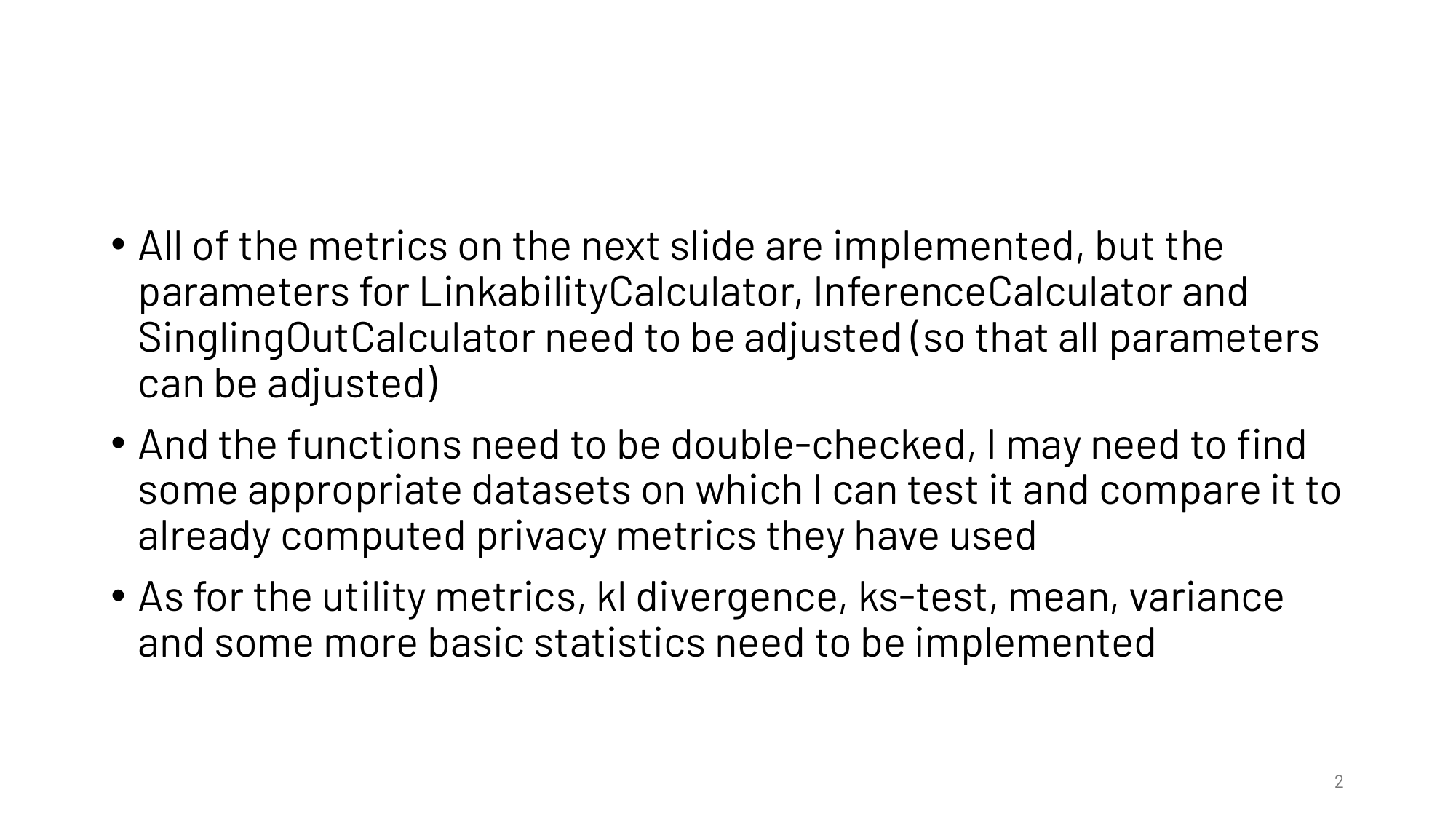

#
All of the metrics on the next slide are implemented, but the parameters for LinkabilityCalculator, InferenceCalculator and SinglingOutCalculator need to be adjusted (so that all parameters can be adjusted)
And the functions need to be double-checked, I may need to find some appropriate datasets on which I can test it and compare it to already computed privacy metrics they have used
As for the utility metrics, kl divergence, ks-test, mean, variance and some more basic statistics need to be implemented

2